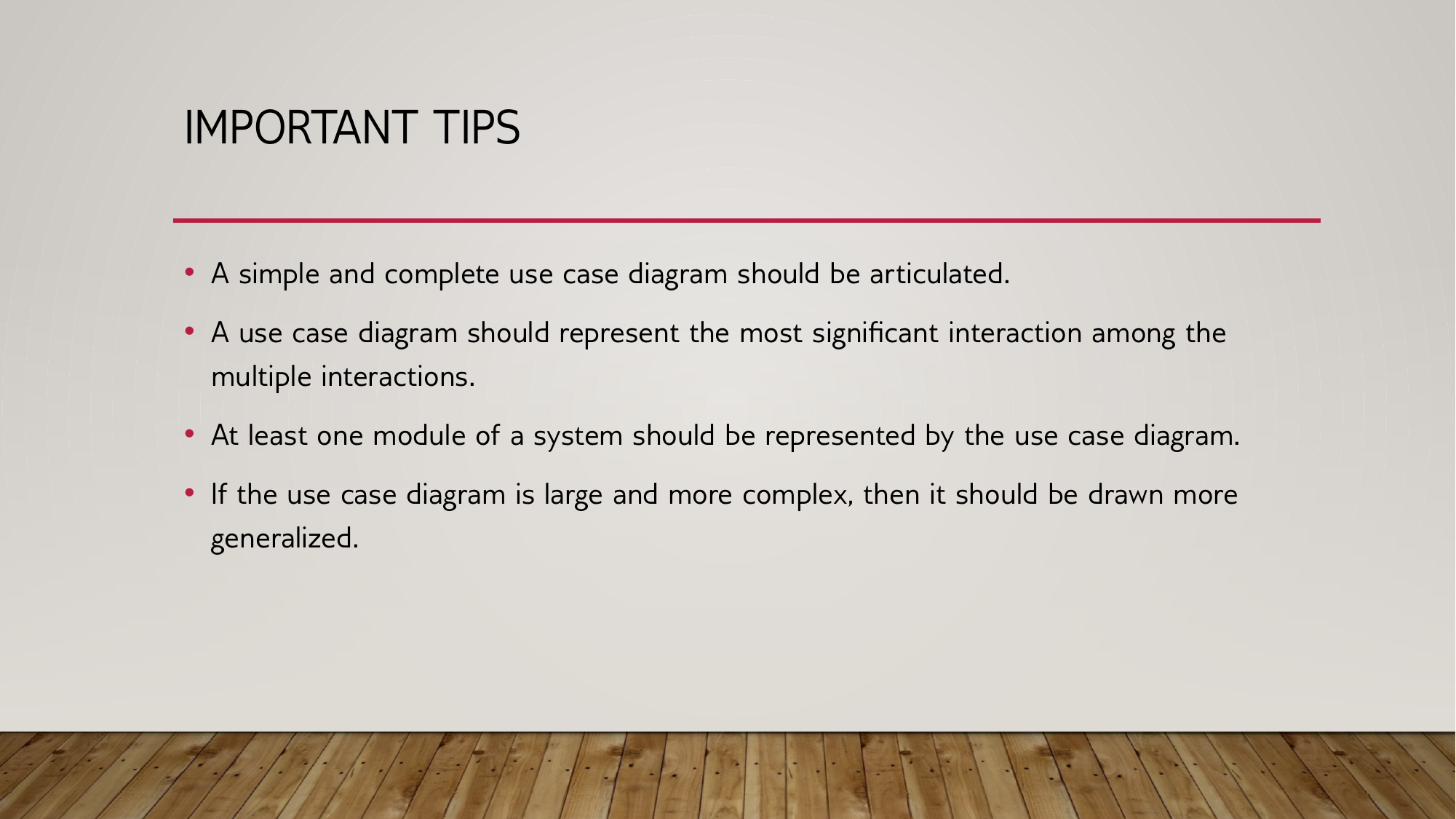

# Important tips
A simple and complete use case diagram should be articulated.
A use case diagram should represent the most significant interaction among the multiple interactions.
At least one module of a system should be represented by the use case diagram.
If the use case diagram is large and more complex, then it should be drawn more generalized.